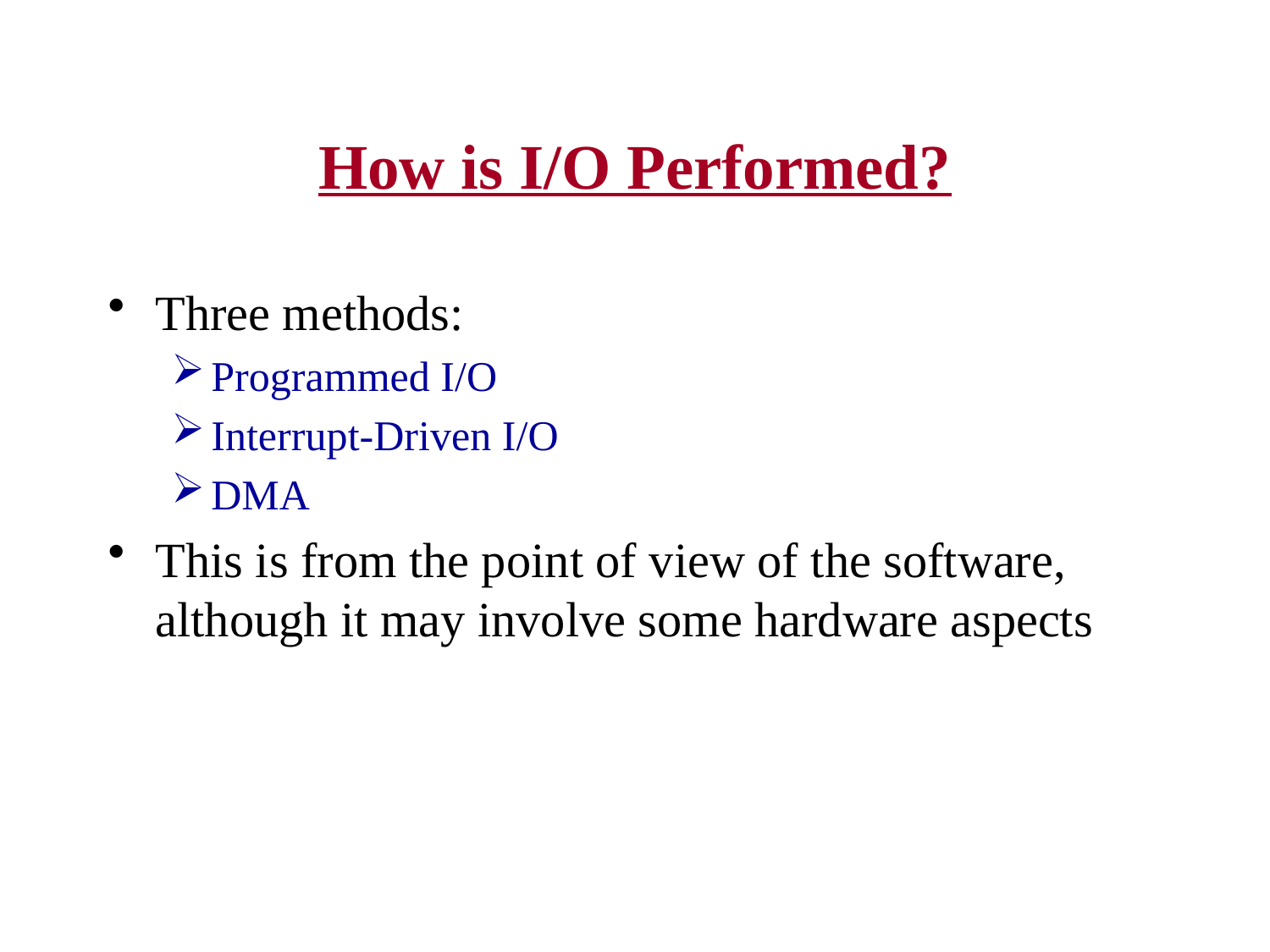

# How is I/O Performed?
Three methods:
Programmed I/O
Interrupt-Driven I/O
DMA
This is from the point of view of the software, although it may involve some hardware aspects